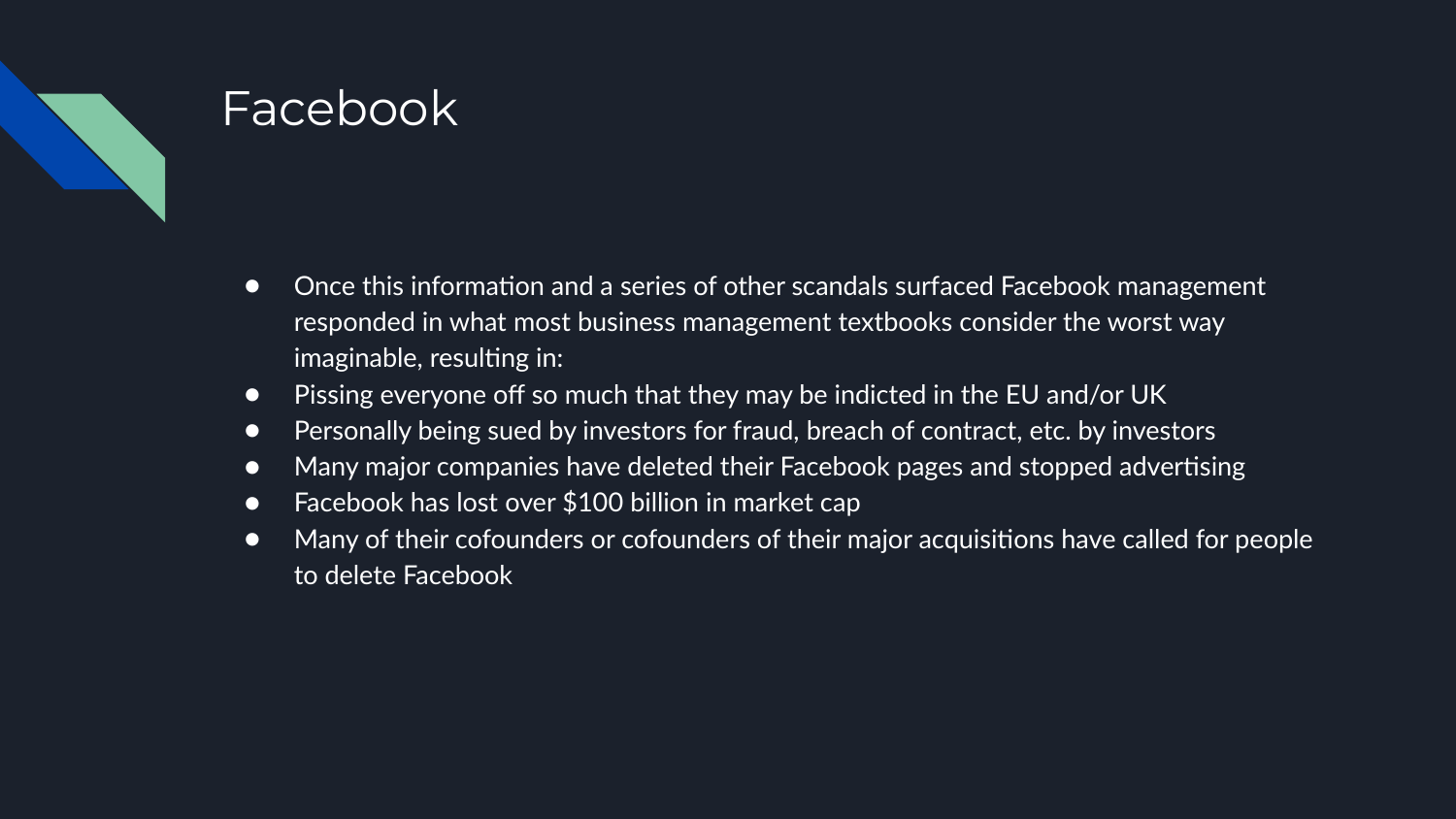

# Facebook
Once this information and a series of other scandals surfaced Facebook management responded in what most business management textbooks consider the worst way imaginable, resulting in:
Pissing everyone off so much that they may be indicted in the EU and/or UK
Personally being sued by investors for fraud, breach of contract, etc. by investors
Many major companies have deleted their Facebook pages and stopped advertising
Facebook has lost over $100 billion in market cap
Many of their cofounders or cofounders of their major acquisitions have called for people to delete Facebook